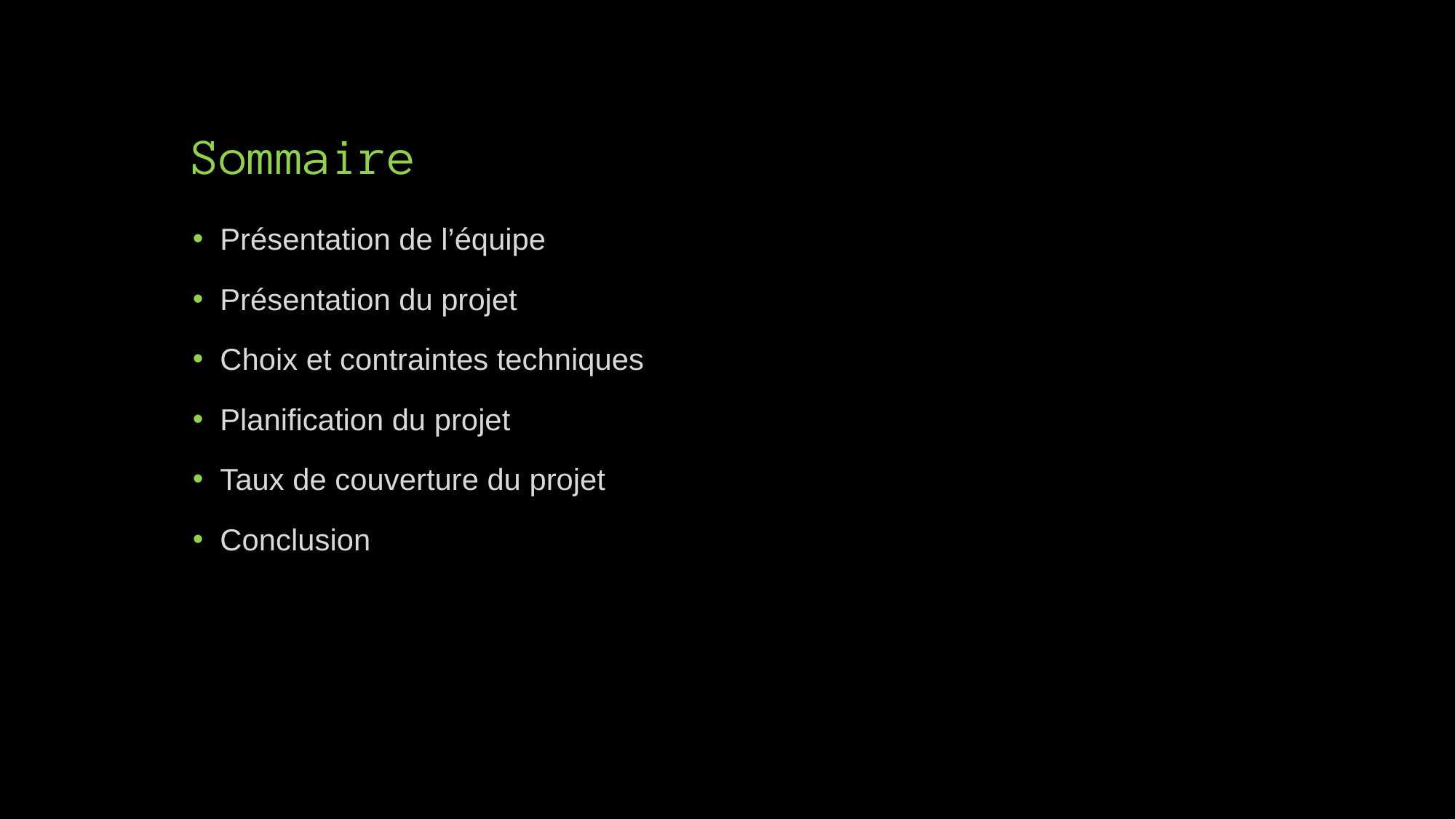

# Sommaire
Présentation de l’équipe
Présentation du projet
Choix et contraintes techniques
Planification du projet
Taux de couverture du projet
Conclusion